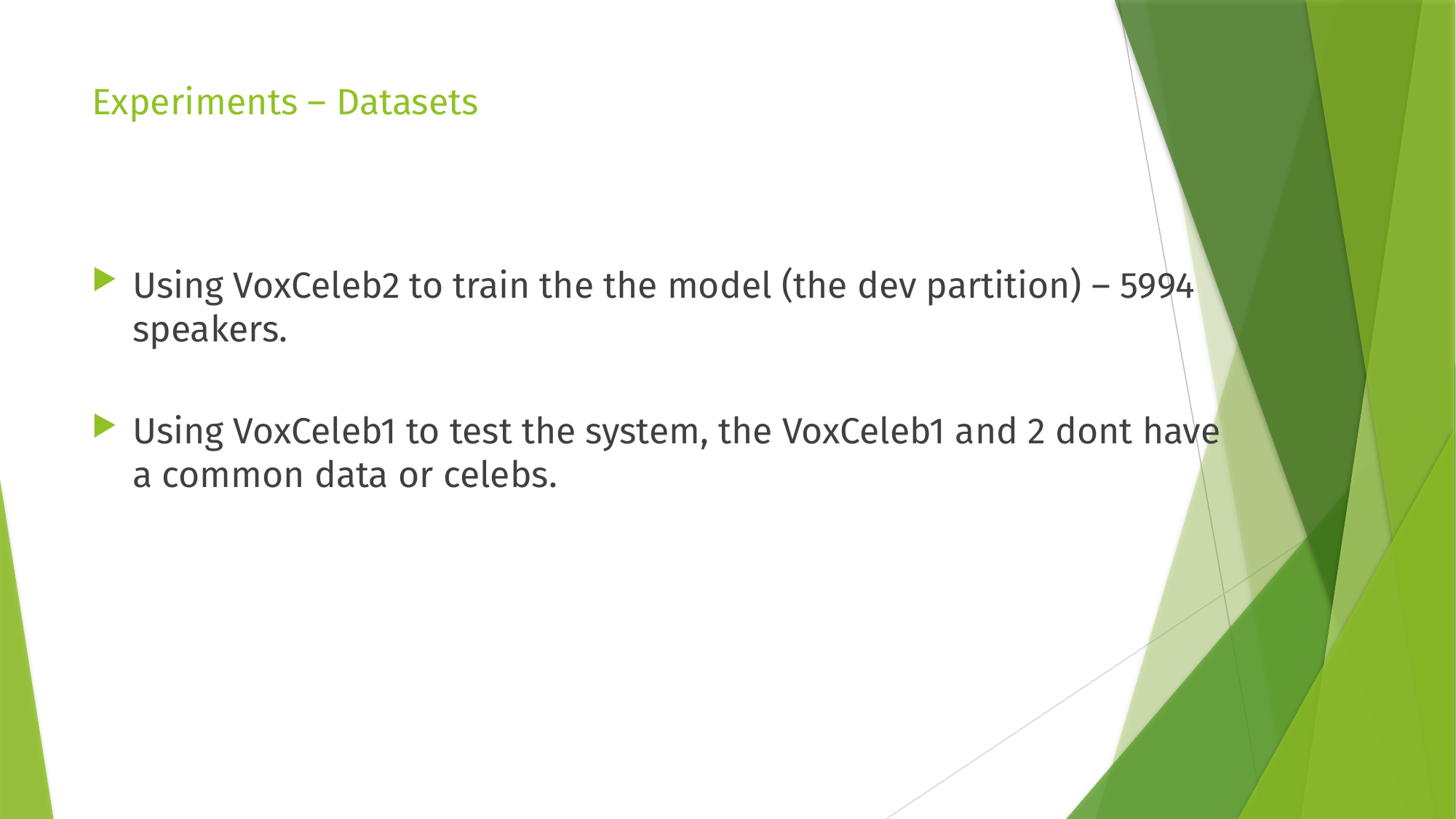

# Experiments – Datasets
Using VoxCeleb2 to train the the model (the dev partition) – 5994 speakers.
Using VoxCeleb1 to test the system, the VoxCeleb1 and 2 dont have a common data or celebs.